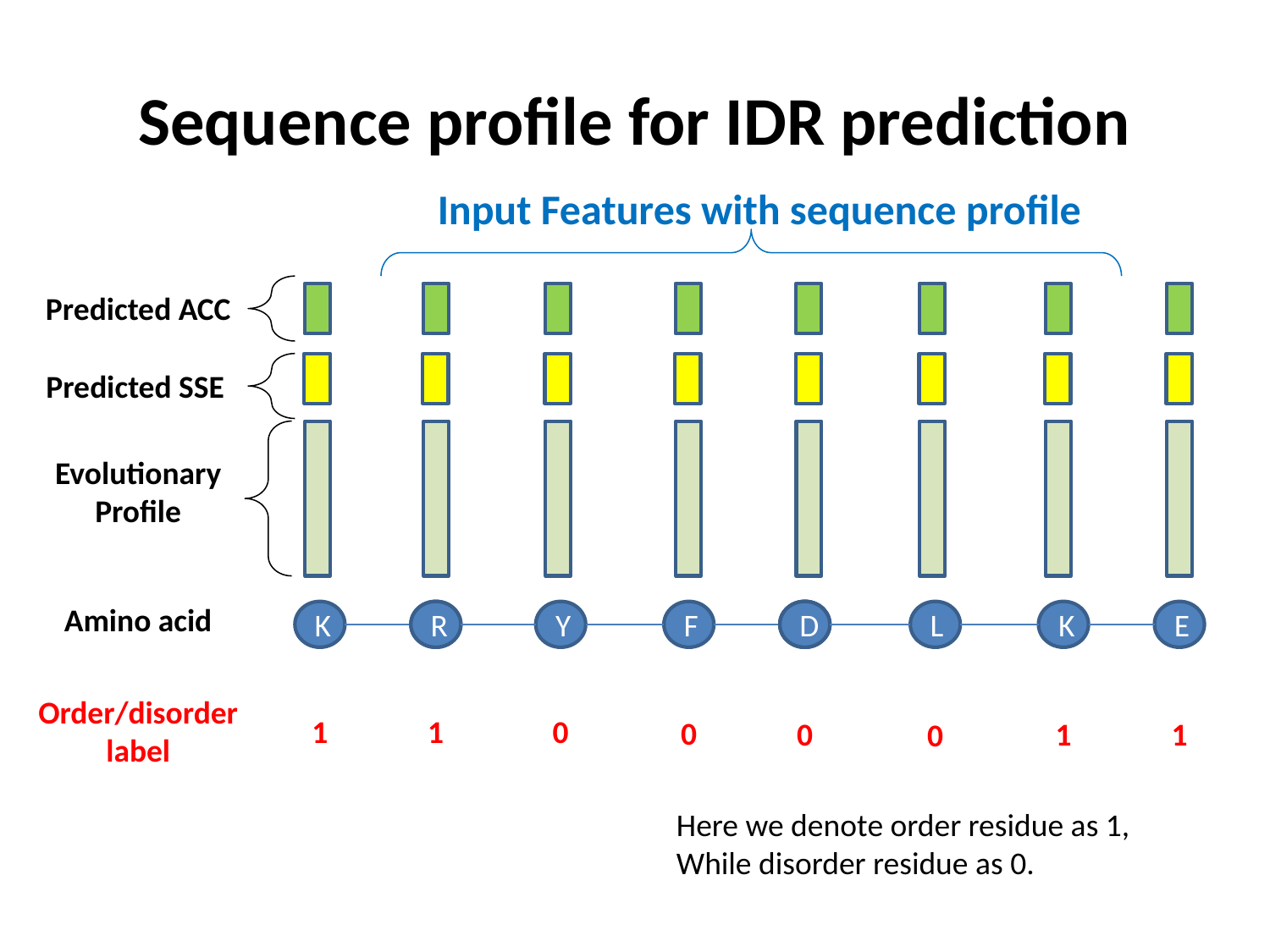

# Sequence profile for IDR prediction
Input Features with sequence profile

Predicted ACC

Predicted SSE

Evolutionary
Profile
Amino acid
K

R
Y
F

D
L
K
E
Order/disorder
label
1
1
0
0
0
1
1
0
Here we denote order residue as 1,
While disorder residue as 0.